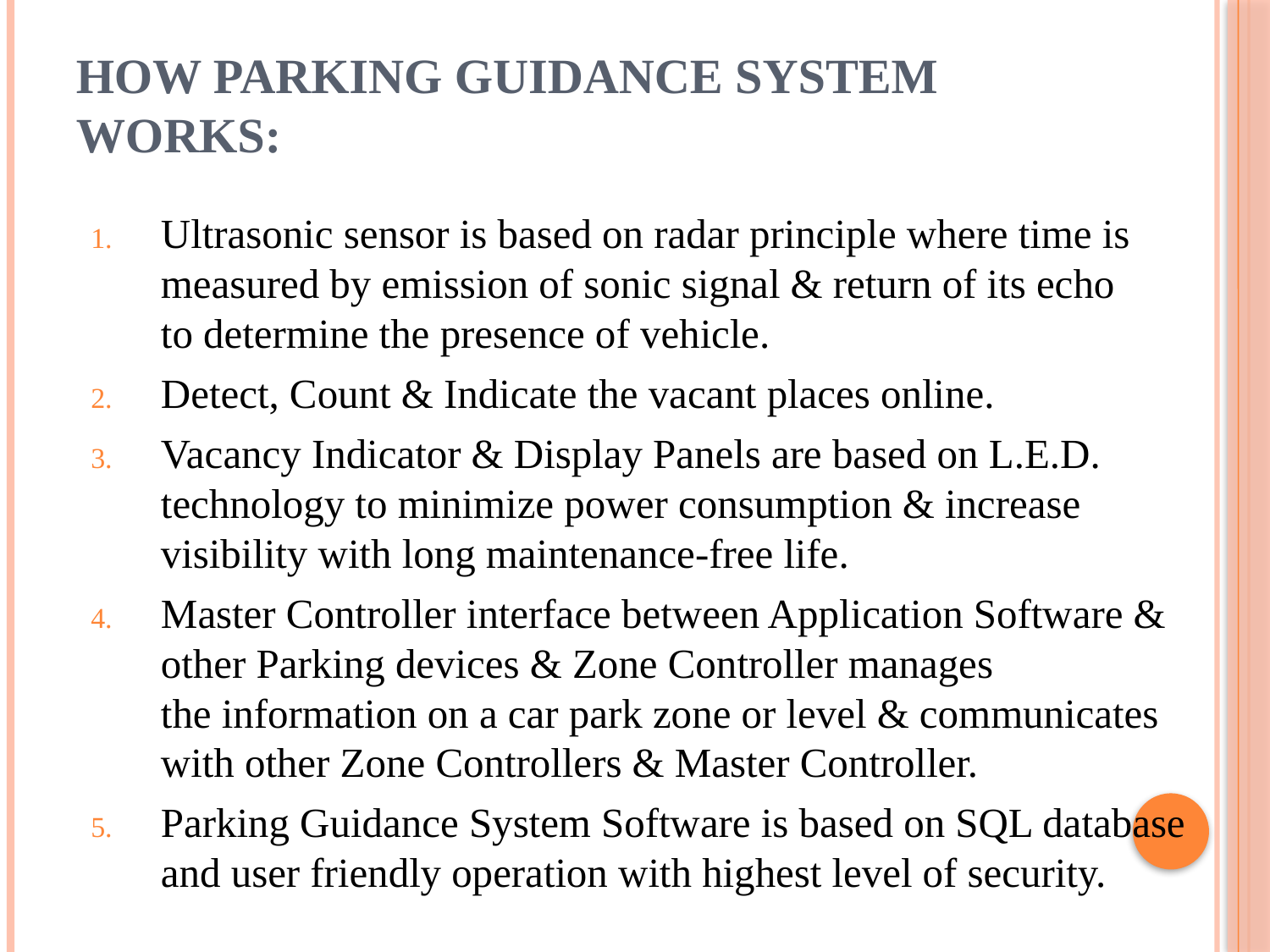

# How Parking Guidance System works:
Ultrasonic sensor is based on radar principle where time is measured by emission of sonic signal & return of its echo to determine the presence of vehicle.
Detect, Count & Indicate the vacant places online.
Vacancy Indicator & Display Panels are based on L.E.D. technology to minimize power consumption & increase visibility with long maintenance-free life.
Master Controller interface between Application Software & other Parking devices & Zone Controller manages the information on a car park zone or level & communicates with other Zone Controllers & Master Controller.
Parking Guidance System Software is based on SQL database and user friendly operation with highest level of security.